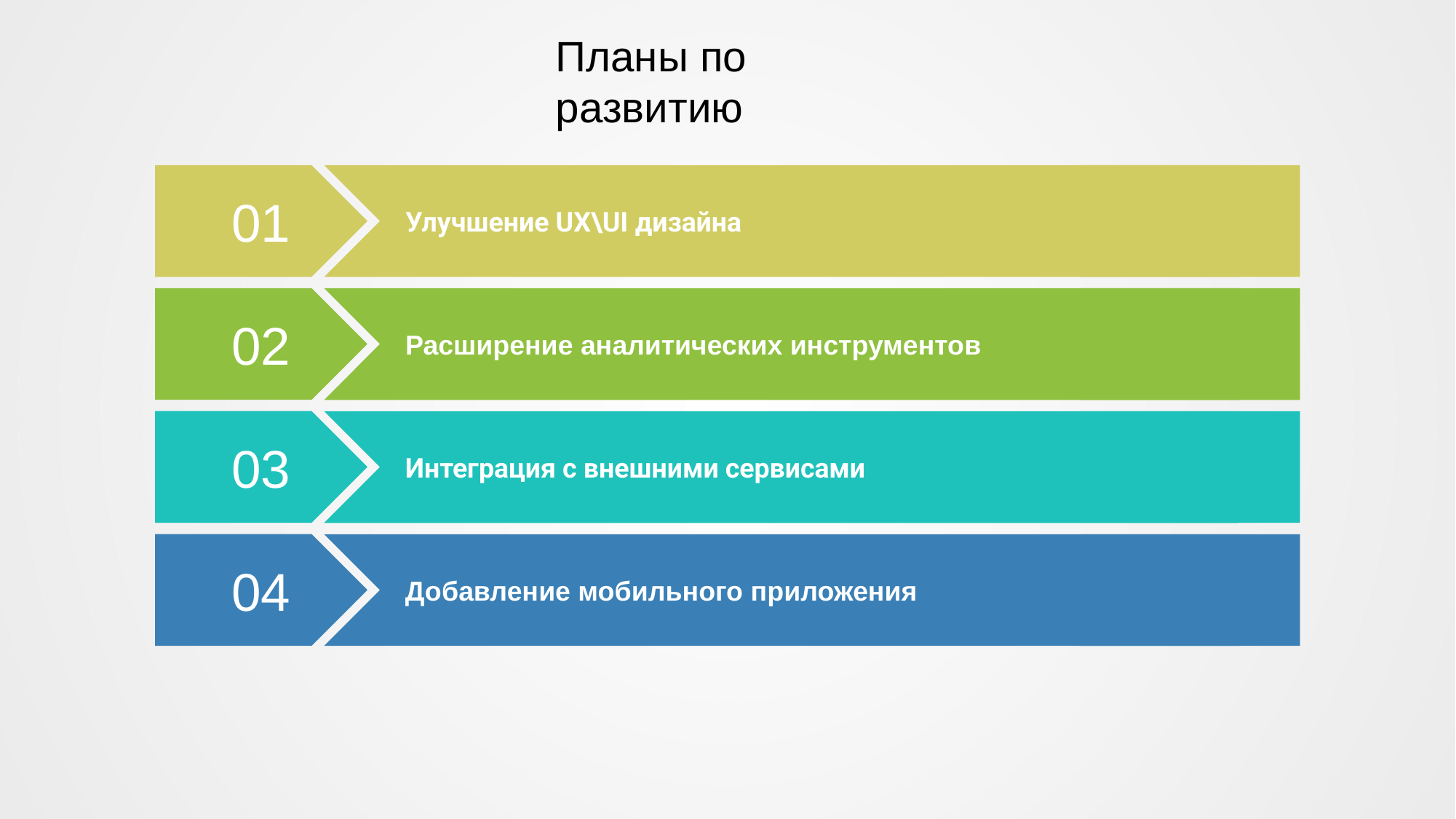

Планы по развитию

01
Улучшение UX\UI дизайна

02
Расширение аналитических инструментов

03
Интеграция с внешними сервисами

04
Добавление мобильного приложения